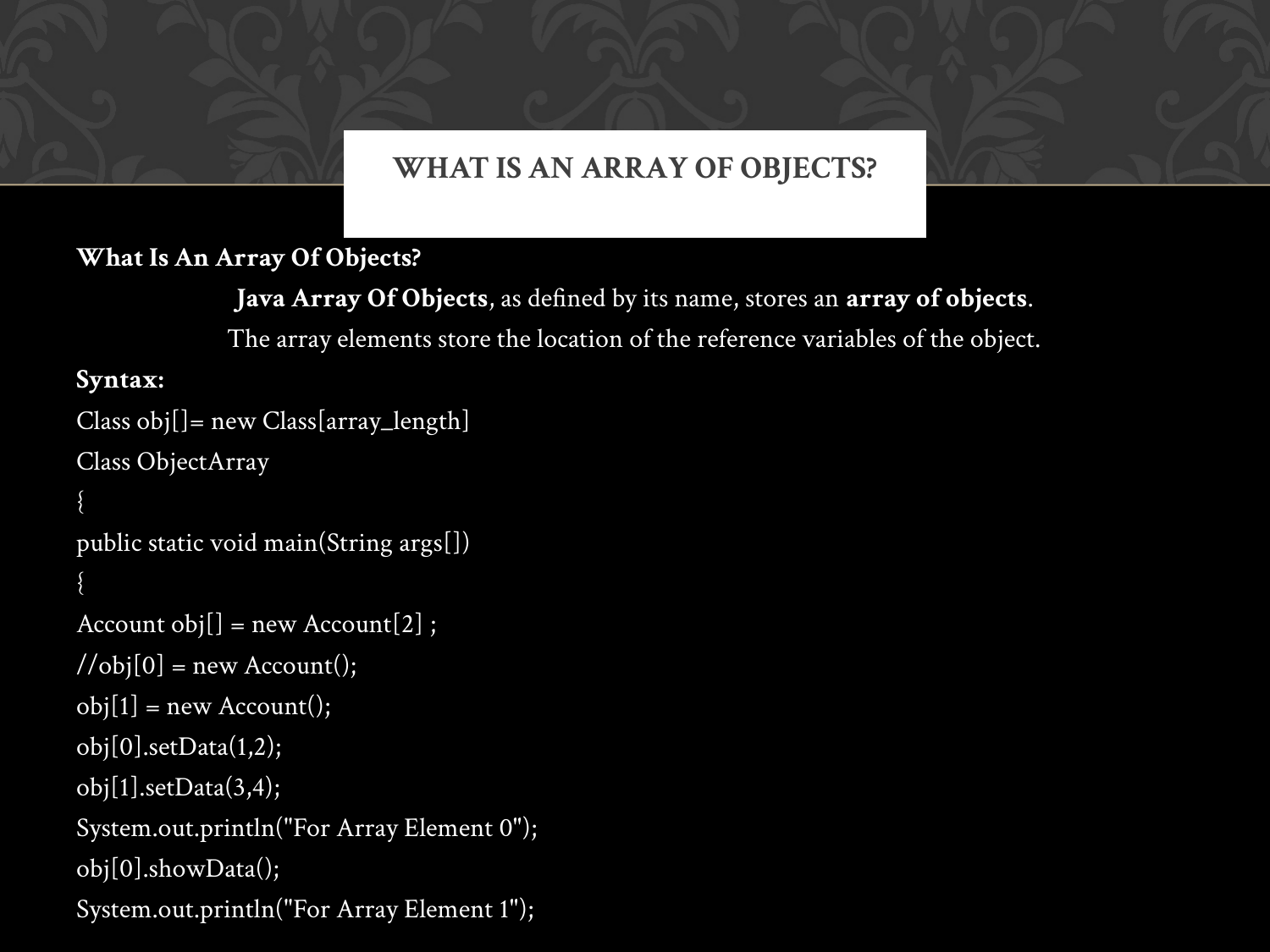

# WHAT IS AN ARRAY OF OBJECTS?
What Is An Array Of Objects?
Java Array Of Objects, as defined by its name, stores an array of objects.
The array elements store the location of the reference variables of the object.
Syntax:
Class obj[]= new Class[array_length]
Class ObjectArray
{
public static void main(String args[])
{
Account obj[] = new Account[2] ;
//obj[0] = new Account();
obj[1] = new Account();
obj[0].setData(1,2);
obj[1].setData(3,4);
System.out.println("For Array Element 0");
obj[0].showData();
System.out.println("For Array Element 1");